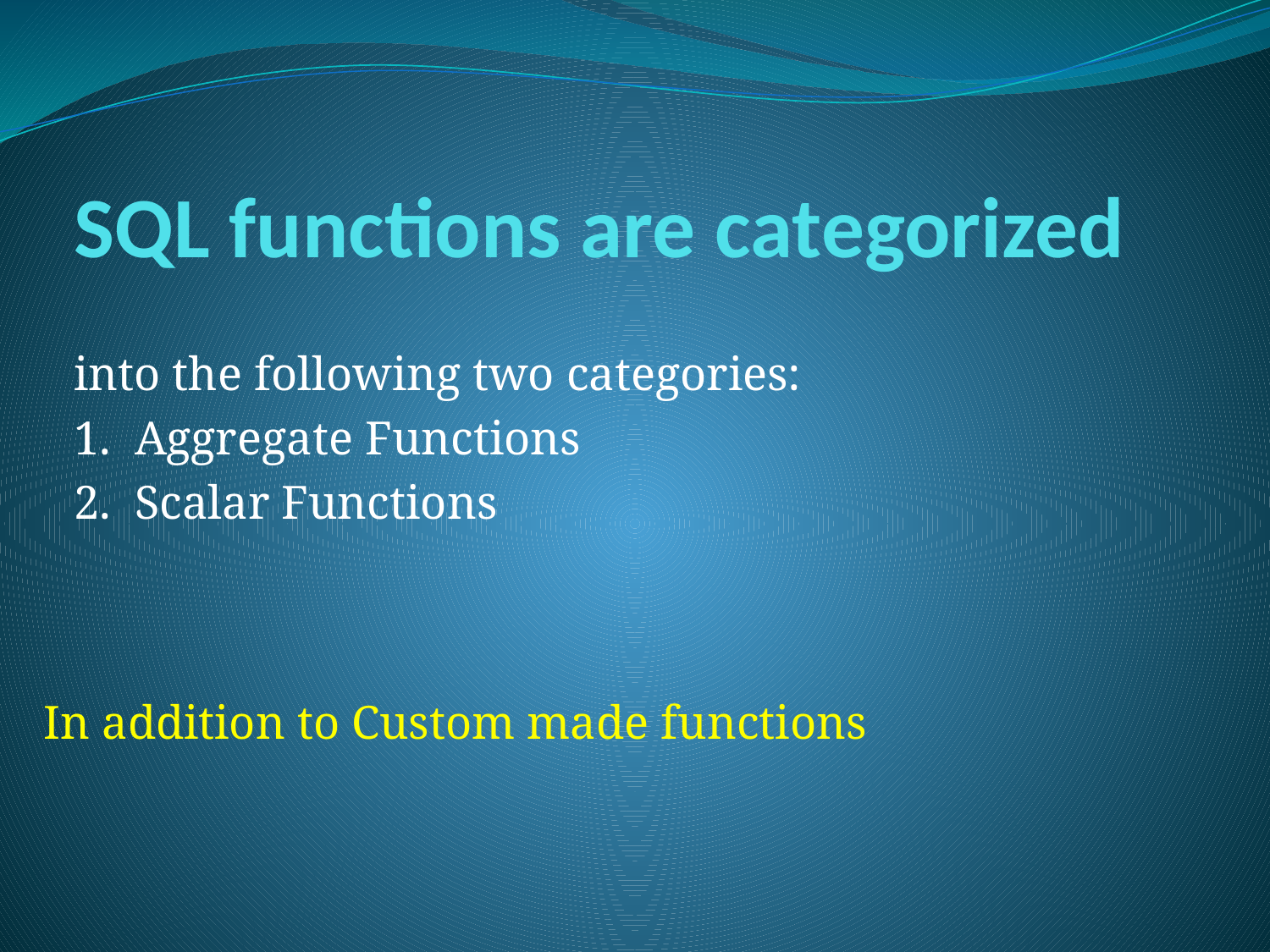

# SQL functions are categorized
into the following two categories:
1.  Aggregate Functions
2.  Scalar Functions

In addition to Custom made functions